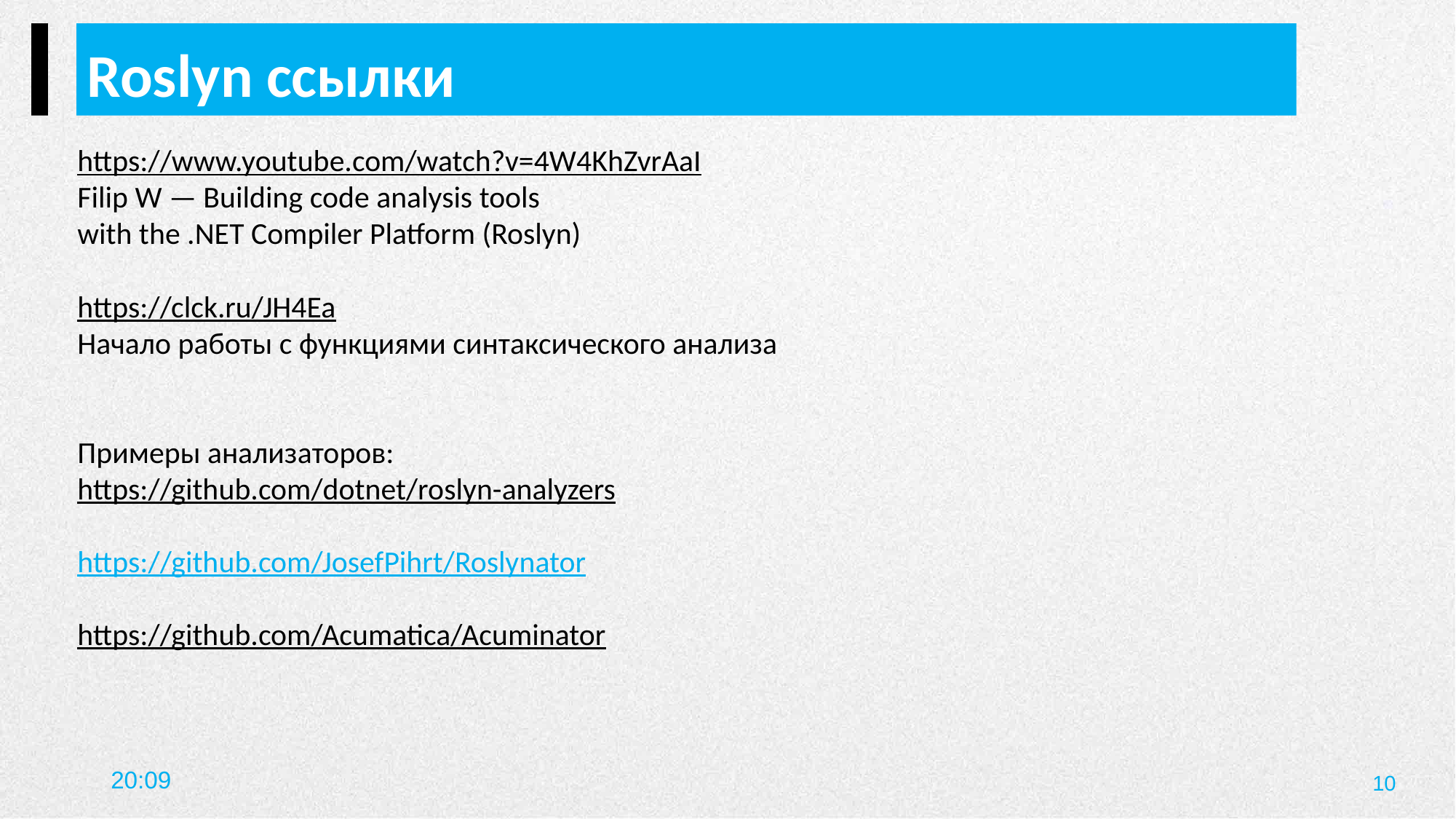

Roslyn ссылки
https://www.youtube.com/watch?v=4W4KhZvrAaI
Filip W — Building code analysis tools
with the .NET Compiler Platform (Roslyn)

https://clck.ru/JH4Ea
Начало работы с функциями синтаксического анализа

Примеры анализаторов:
https://github.com/dotnet/roslyn-analyzers

https://github.com/JosefPihrt/Roslynator

https://github.com/Acumatica/Acuminator

10
20:09